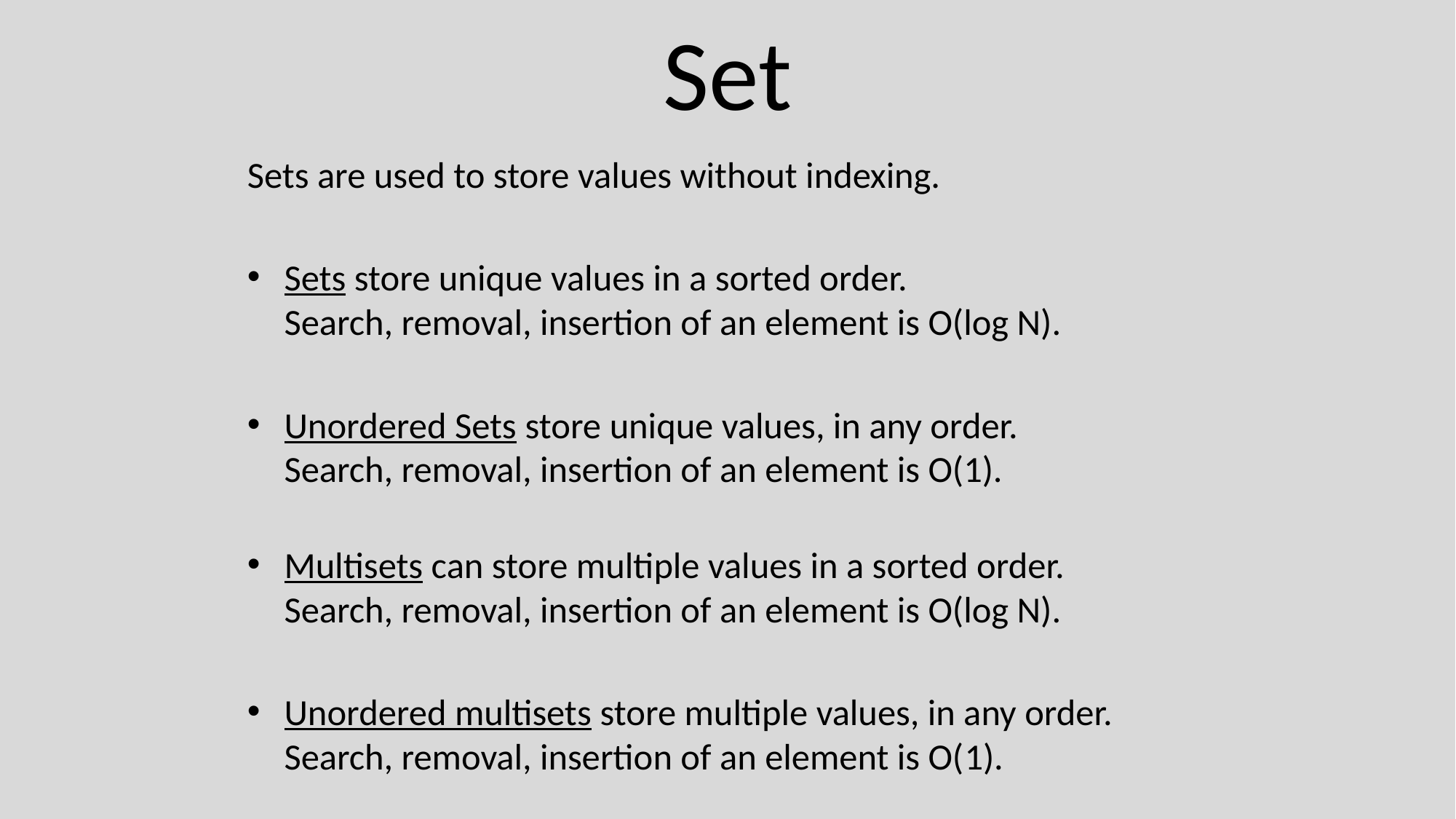

# Set
Sets are used to store values without indexing.

Sets store unique values in a sorted order.
Search, removal, insertion of an element is O(log N).

Unordered Sets store unique values, in any order.
Search, removal, insertion of an element is O(1).
Multisets can store multiple values in a sorted order.
Search, removal, insertion of an element is O(log N).

Unordered multisets store multiple values, in any order.
Search, removal, insertion of an element is O(1).